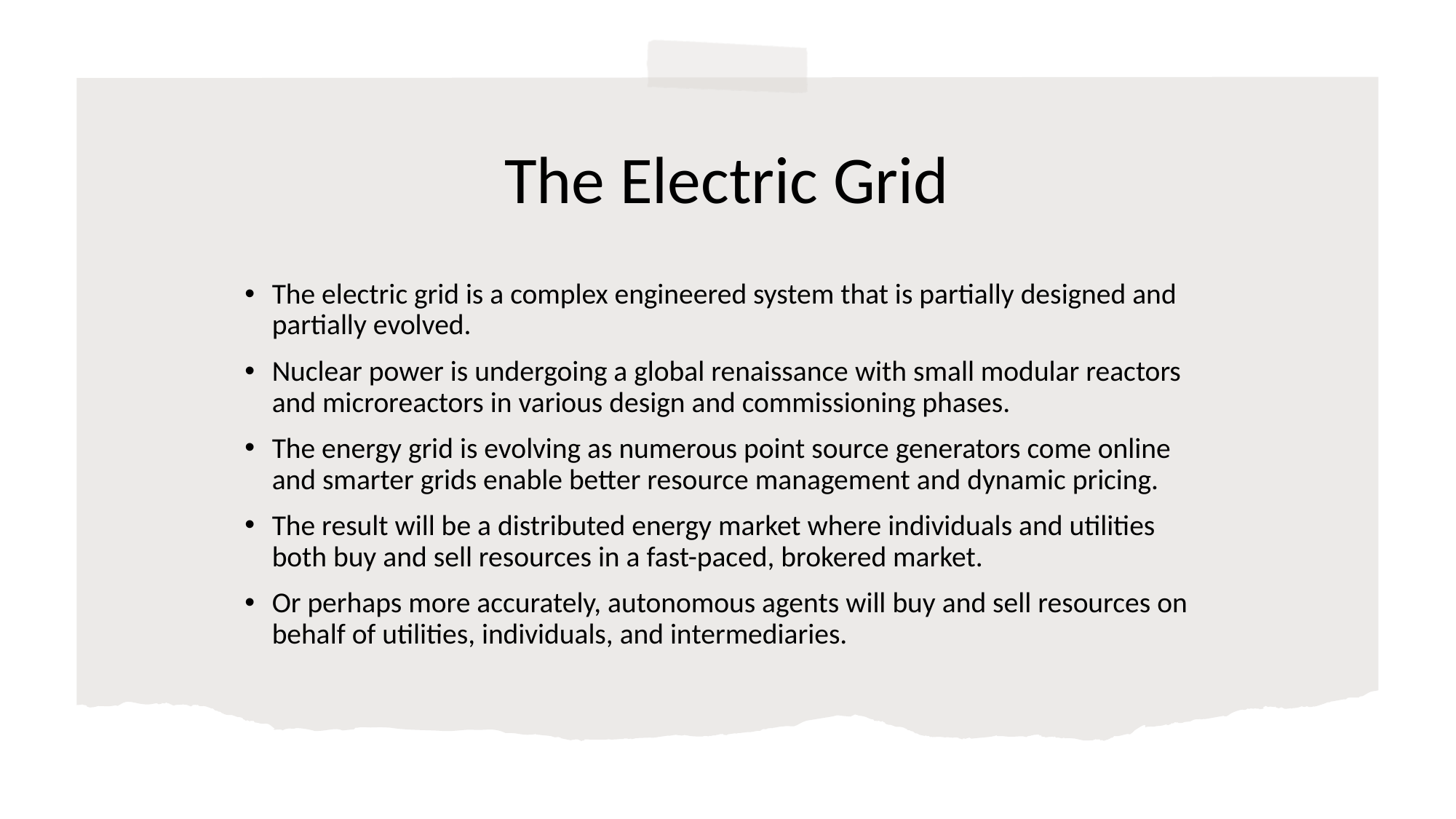

# The Electric Grid
The electric grid is a complex engineered system that is partially designed and partially evolved.
Nuclear power is undergoing a global renaissance with small modular reactors and microreactors in various design and commissioning phases.
The energy grid is evolving as numerous point source generators come online and smarter grids enable better resource management and dynamic pricing.
The result will be a distributed energy market where individuals and utilities both buy and sell resources in a fast-paced, brokered market.
Or perhaps more accurately, autonomous agents will buy and sell resources on behalf of utilities, individuals, and intermediaries.